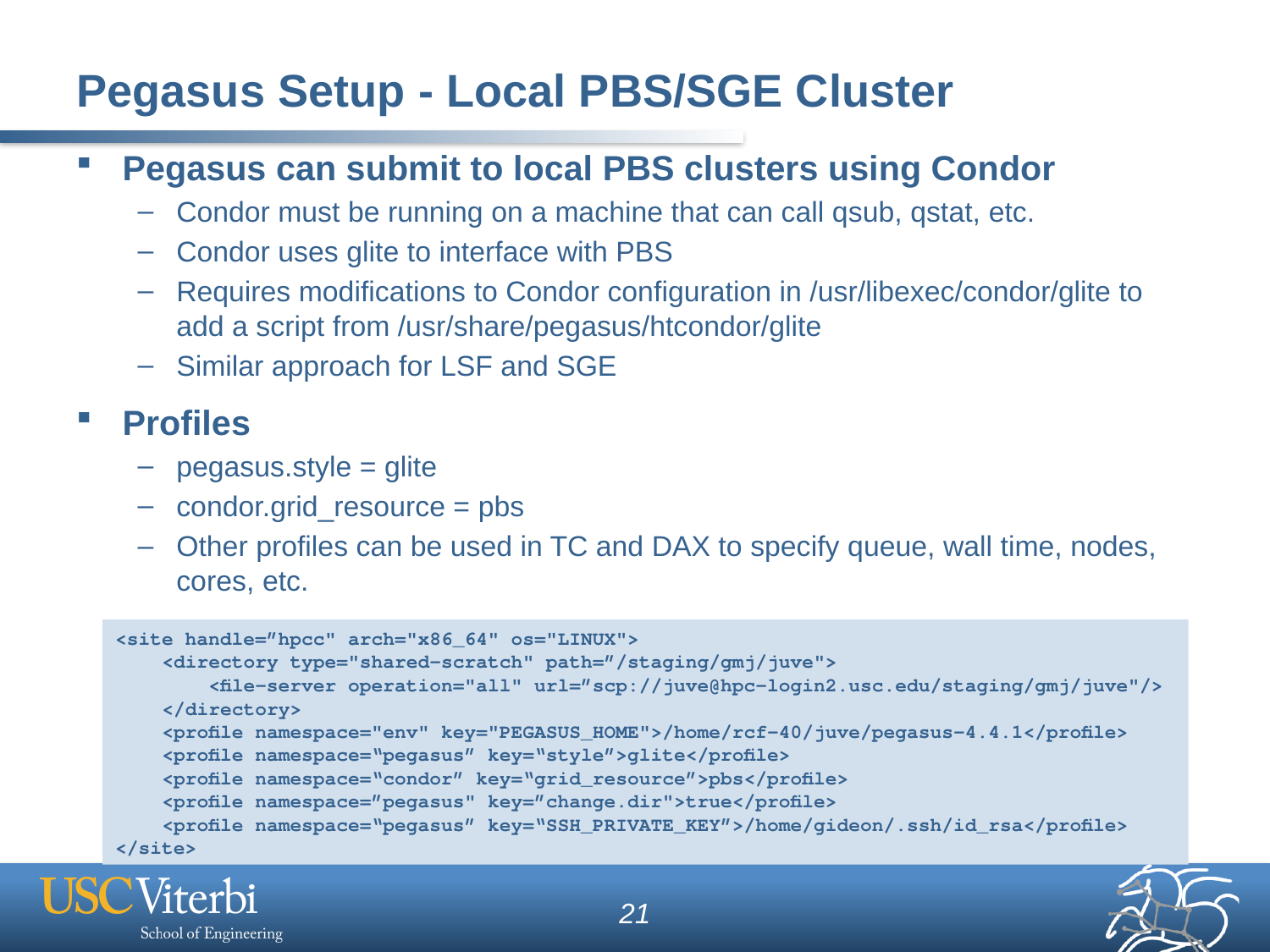

# Pegasus Setup - Local PBS/SGE Cluster
Pegasus can submit to local PBS clusters using Condor
Condor must be running on a machine that can call qsub, qstat, etc.
Condor uses glite to interface with PBS
Requires modifications to Condor configuration in /usr/libexec/condor/glite to add a script from /usr/share/pegasus/htcondor/glite
Similar approach for LSF and SGE
Profiles
pegasus.style = glite
condor.grid_resource = pbs
Other profiles can be used in TC and DAX to specify queue, wall time, nodes, cores, etc.
<site handle=”hpcc" arch="x86_64" os="LINUX">
    <directory type="shared-scratch" path=”/staging/gmj/juve">
        <file-server operation="all" url=”scp://juve@hpc-login2.usc.edu/staging/gmj/juve"/>
    </directory>
    <profile namespace="env" key="PEGASUS_HOME">/home/rcf-40/juve/pegasus-4.4.1</profile>
    <profile namespace=“pegasus” key=“style”>glite</profile>
    <profile namespace=“condor” key=“grid_resource”>pbs</profile>
    <profile namespace=”pegasus" key=”change.dir">true</profile>
    <profile namespace=“pegasus” key=“SSH_PRIVATE_KEY”>/home/gideon/.ssh/id_rsa</profile>
</site>